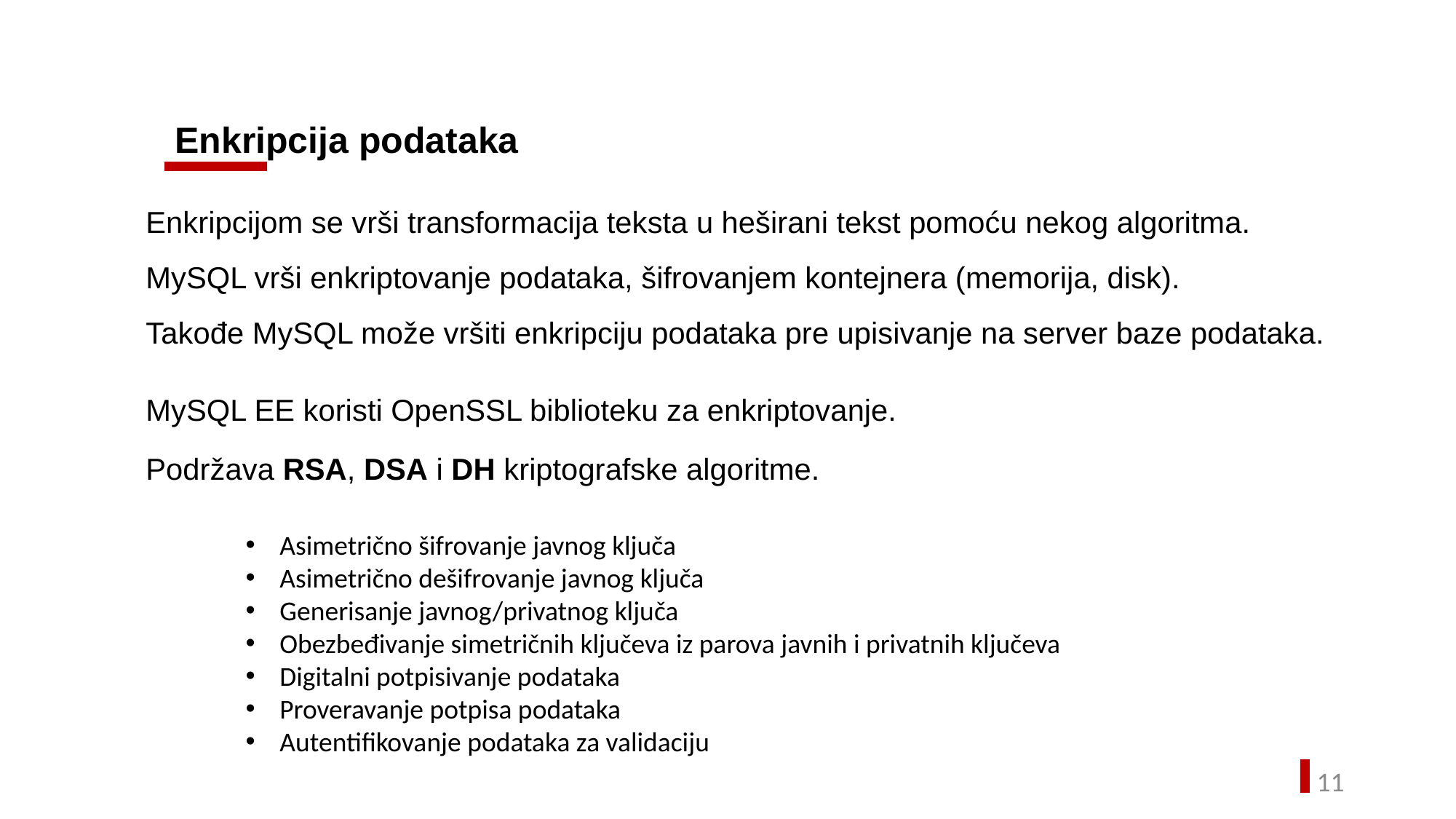

Enkripcija podataka
Enkripcijom se vrši transformacija teksta u heširani tekst pomoću nekog algoritma.
MySQL vrši enkriptovanje podataka, šifrovanjem kontejnera (memorija, disk).
Takođe MySQL može vršiti enkripciju podataka pre upisivanje na server baze podataka.
MySQL EE koristi OpenSSL biblioteku za enkriptovanje.
Podržava RSA, DSA i DH kriptografske algoritme.
Asimetrično šifrovanje javnog ključa
Asimetrično dešifrovanje javnog ključa
Generisanje javnog/privatnog ključa
Obezbeđivanje simetričnih ključeva iz parova javnih i privatnih ključeva
Digitalni potpisivanje podataka
Proveravanje potpisa podataka
Autentifikovanje podataka za validaciju

11